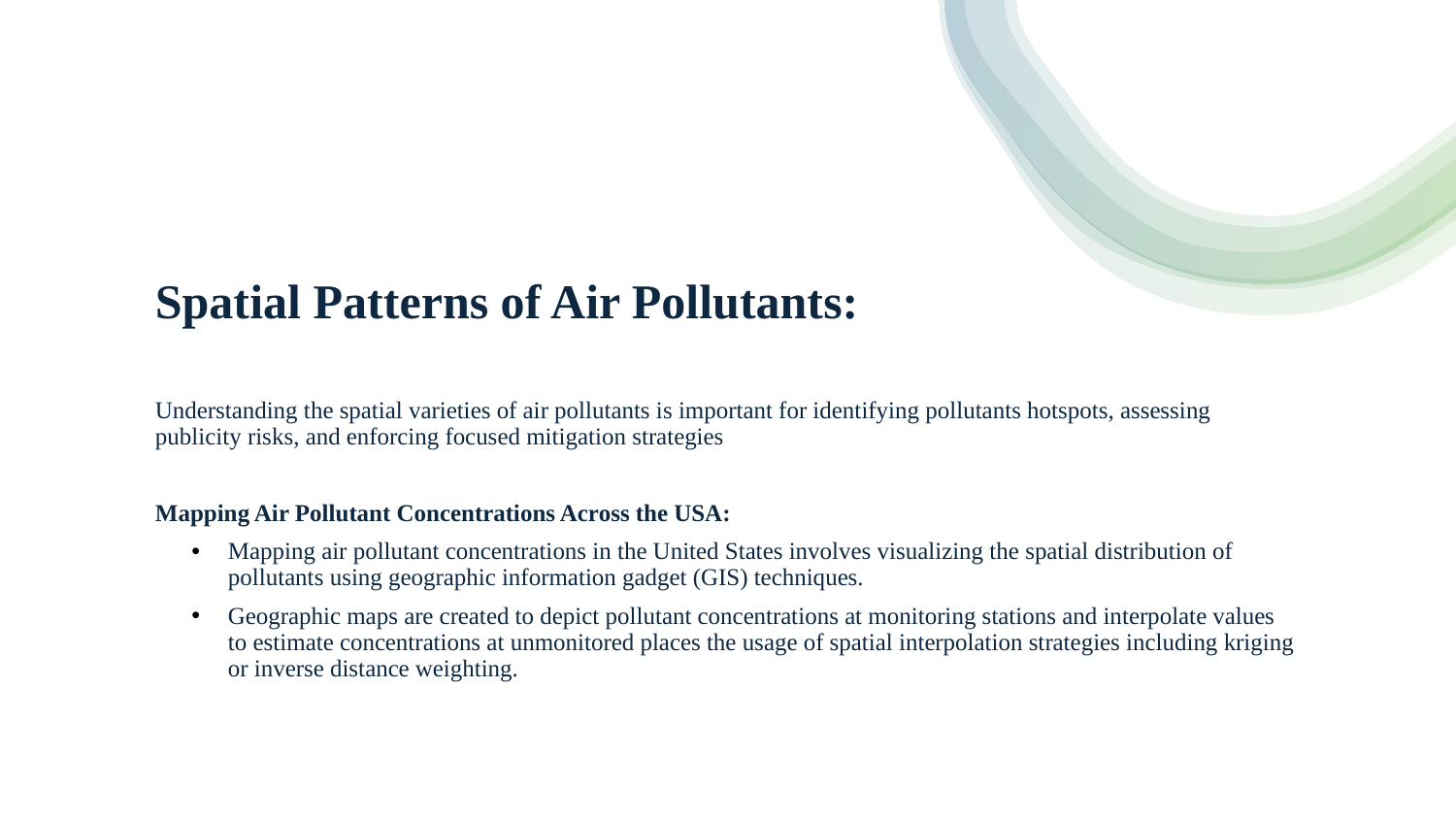

# Spatial Patterns of Air Pollutants:
Understanding the spatial varieties of air pollutants is important for identifying pollutants hotspots, assessing publicity risks, and enforcing focused mitigation strategies

Mapping Air Pollutant Concentrations Across the USA:
Mapping air pollutant concentrations in the United States involves visualizing the spatial distribution of pollutants using geographic information gadget (GIS) techniques.
Geographic maps are created to depict pollutant concentrations at monitoring stations and interpolate values to estimate concentrations at unmonitored places the usage of spatial interpolation strategies including kriging or inverse distance weighting.